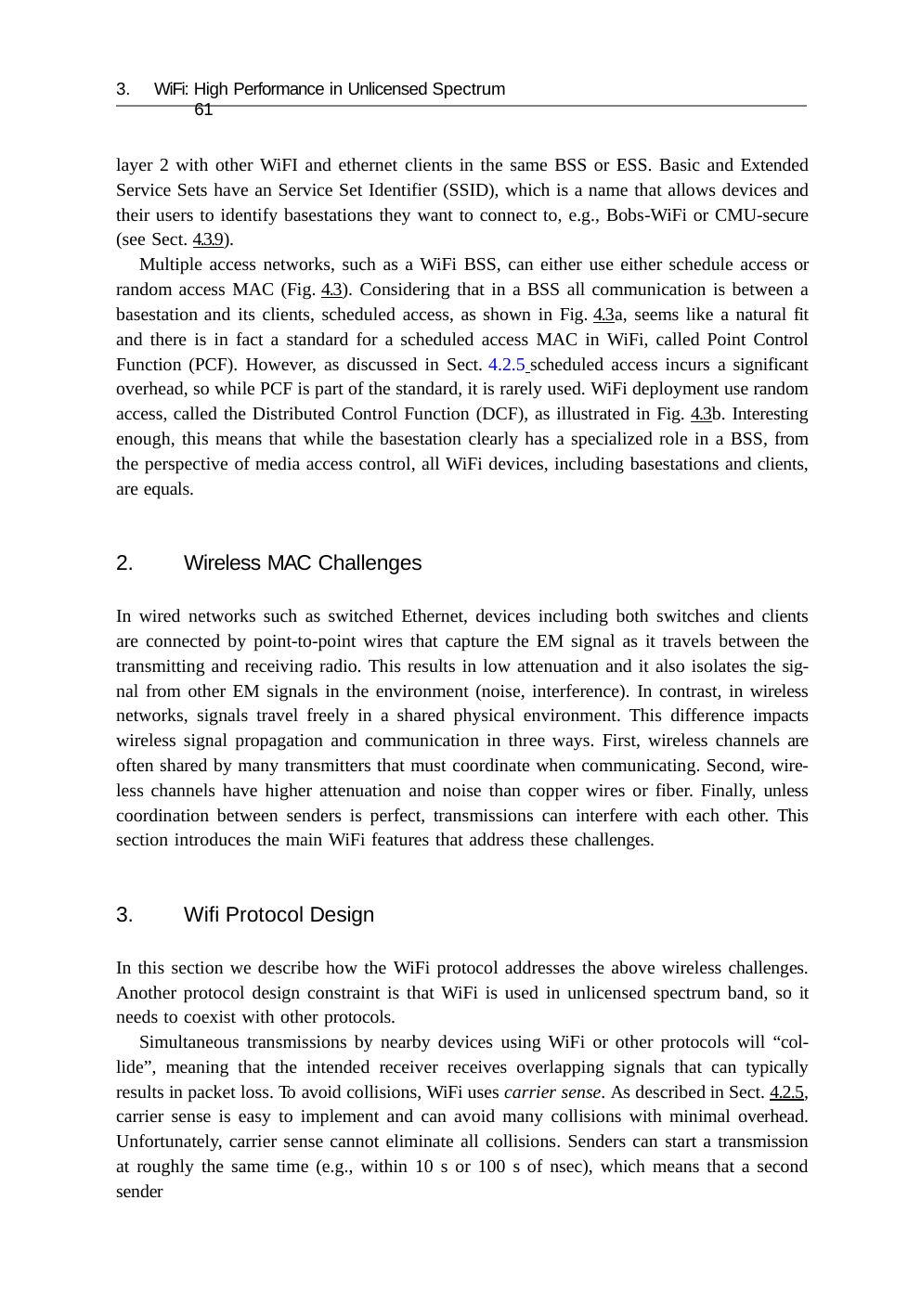

WiFi: High Performance in Unlicensed Spectrum	61

layer 2 with other WiFI and ethernet clients in the same BSS or ESS. Basic and Extended Service Sets have an Service Set Identifier (SSID), which is a name that allows devices and their users to identify basestations they want to connect to, e.g., Bobs-WiFi or CMU-secure (see Sect. 4.3.9).
Multiple access networks, such as a WiFi BSS, can either use either schedule access or random access MAC (Fig. 4.3). Considering that in a BSS all communication is between a basestation and its clients, scheduled access, as shown in Fig. 4.3a, seems like a natural fit and there is in fact a standard for a scheduled access MAC in WiFi, called Point Control Function (PCF). However, as discussed in Sect. 4.2.5 scheduled access incurs a significant overhead, so while PCF is part of the standard, it is rarely used. WiFi deployment use random access, called the Distributed Control Function (DCF), as illustrated in Fig. 4.3b. Interesting enough, this means that while the basestation clearly has a specialized role in a BSS, from the perspective of media access control, all WiFi devices, including basestations and clients, are equals.

Wireless MAC Challenges

In wired networks such as switched Ethernet, devices including both switches and clients are connected by point-to-point wires that capture the EM signal as it travels between the transmitting and receiving radio. This results in low attenuation and it also isolates the sig- nal from other EM signals in the environment (noise, interference). In contrast, in wireless networks, signals travel freely in a shared physical environment. This difference impacts wireless signal propagation and communication in three ways. First, wireless channels are often shared by many transmitters that must coordinate when communicating. Second, wire- less channels have higher attenuation and noise than copper wires or fiber. Finally, unless coordination between senders is perfect, transmissions can interfere with each other. This section introduces the main WiFi features that address these challenges.

Wifi Protocol Design

In this section we describe how the WiFi protocol addresses the above wireless challenges. Another protocol design constraint is that WiFi is used in unlicensed spectrum band, so it needs to coexist with other protocols.
Simultaneous transmissions by nearby devices using WiFi or other protocols will “col- lide”, meaning that the intended receiver receives overlapping signals that can typically results in packet loss. To avoid collisions, WiFi uses carrier sense. As described in Sect. 4.2.5, carrier sense is easy to implement and can avoid many collisions with minimal overhead. Unfortunately, carrier sense cannot eliminate all collisions. Senders can start a transmission at roughly the same time (e.g., within 10 s or 100 s of nsec), which means that a second sender